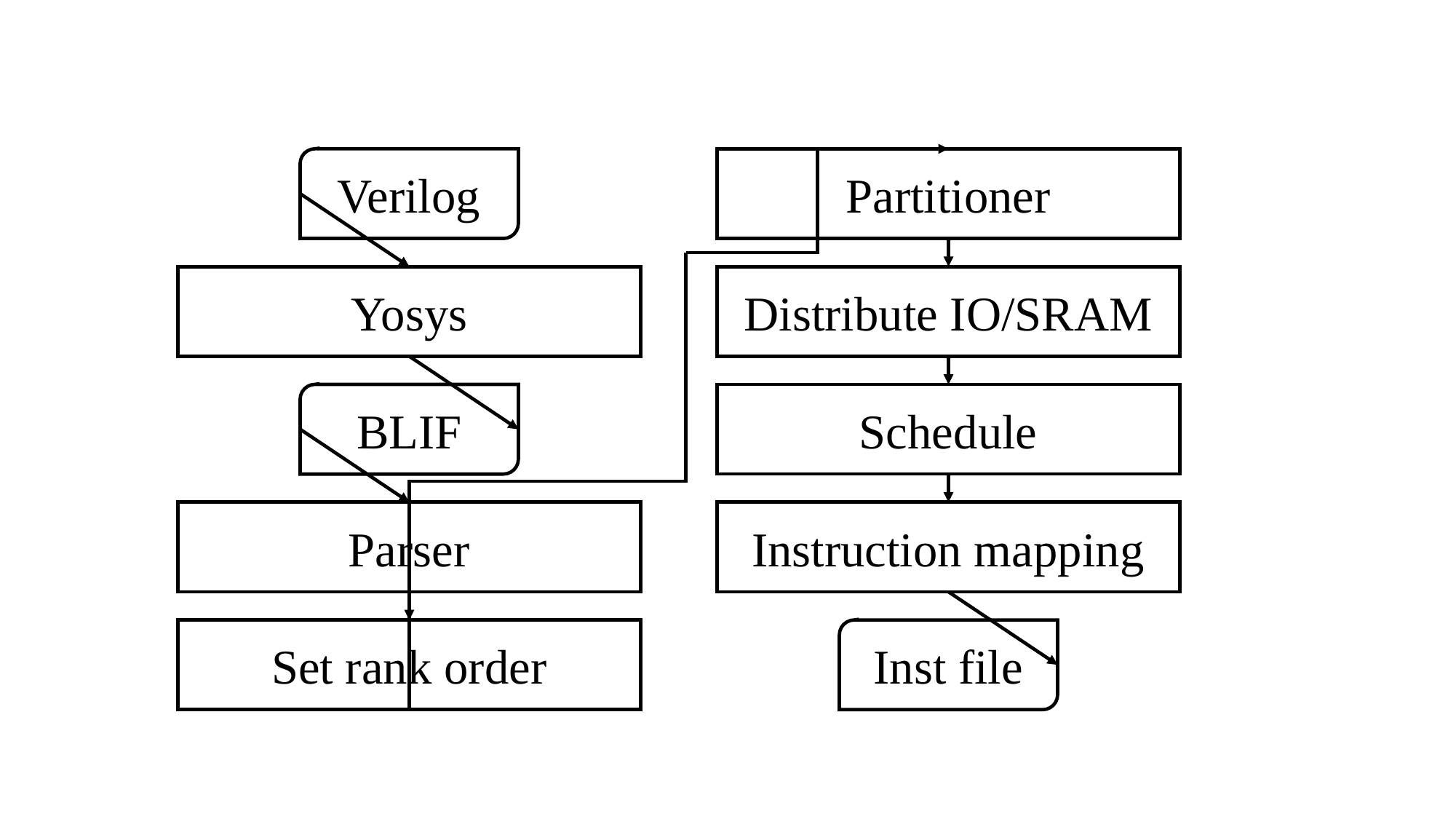

Verilog
Partitioner
Yosys
Distribute IO/SRAM
BLIF
Schedule
Parser
Instruction mapping
Inst file
Set rank order